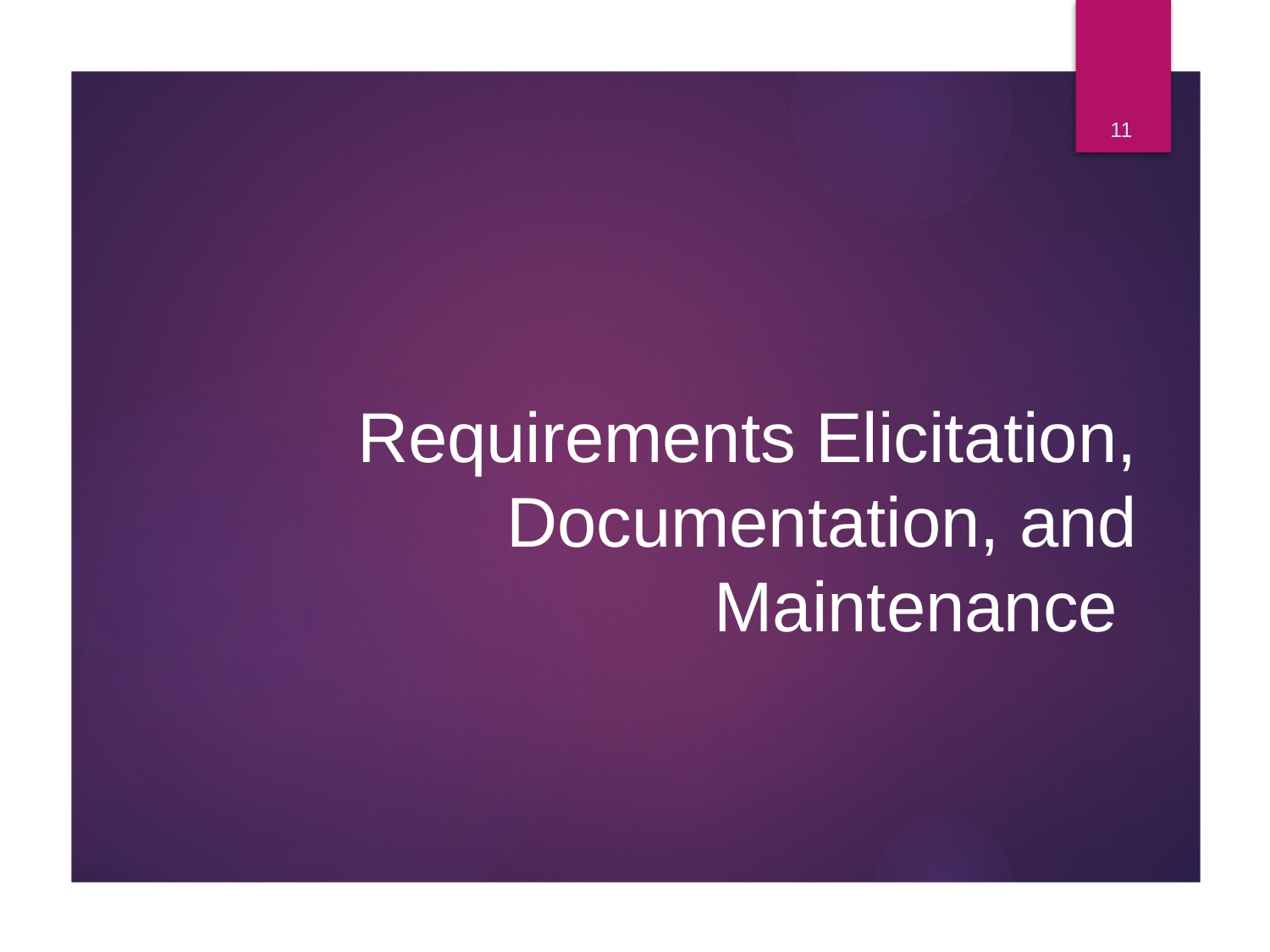

11
# Requirements Elicitation, Documentation, and Maintenance